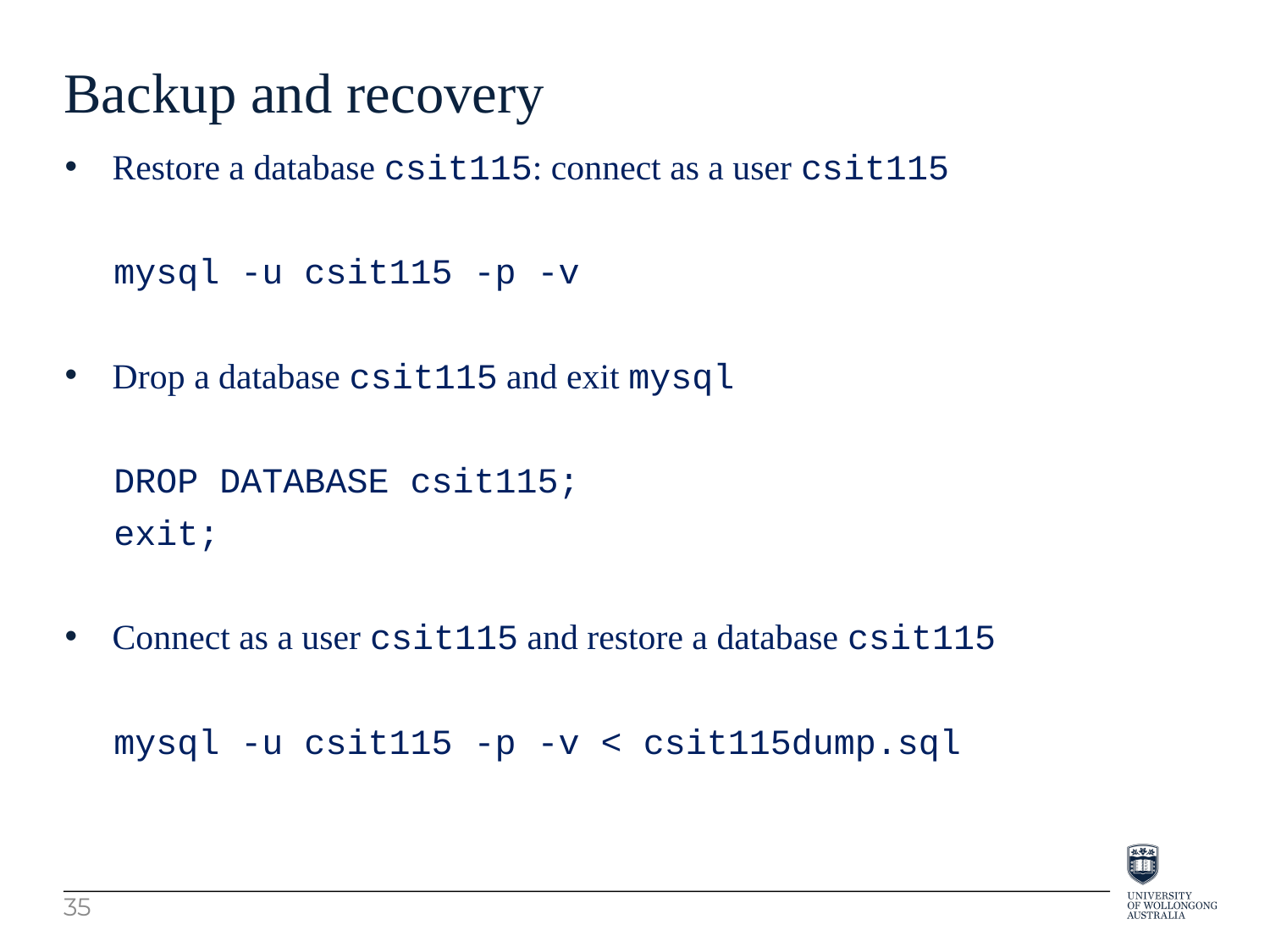

Backup and recovery
Restore a database csit115: connect as a user csit115

mysql -u csit115 -p -v

Drop a database csit115 and exit mysql

DROP DATABASE csit115;
exit;

Connect as a user csit115 and restore a database csit115

mysql -u csit115 -p -v < csit115dump.sql
35